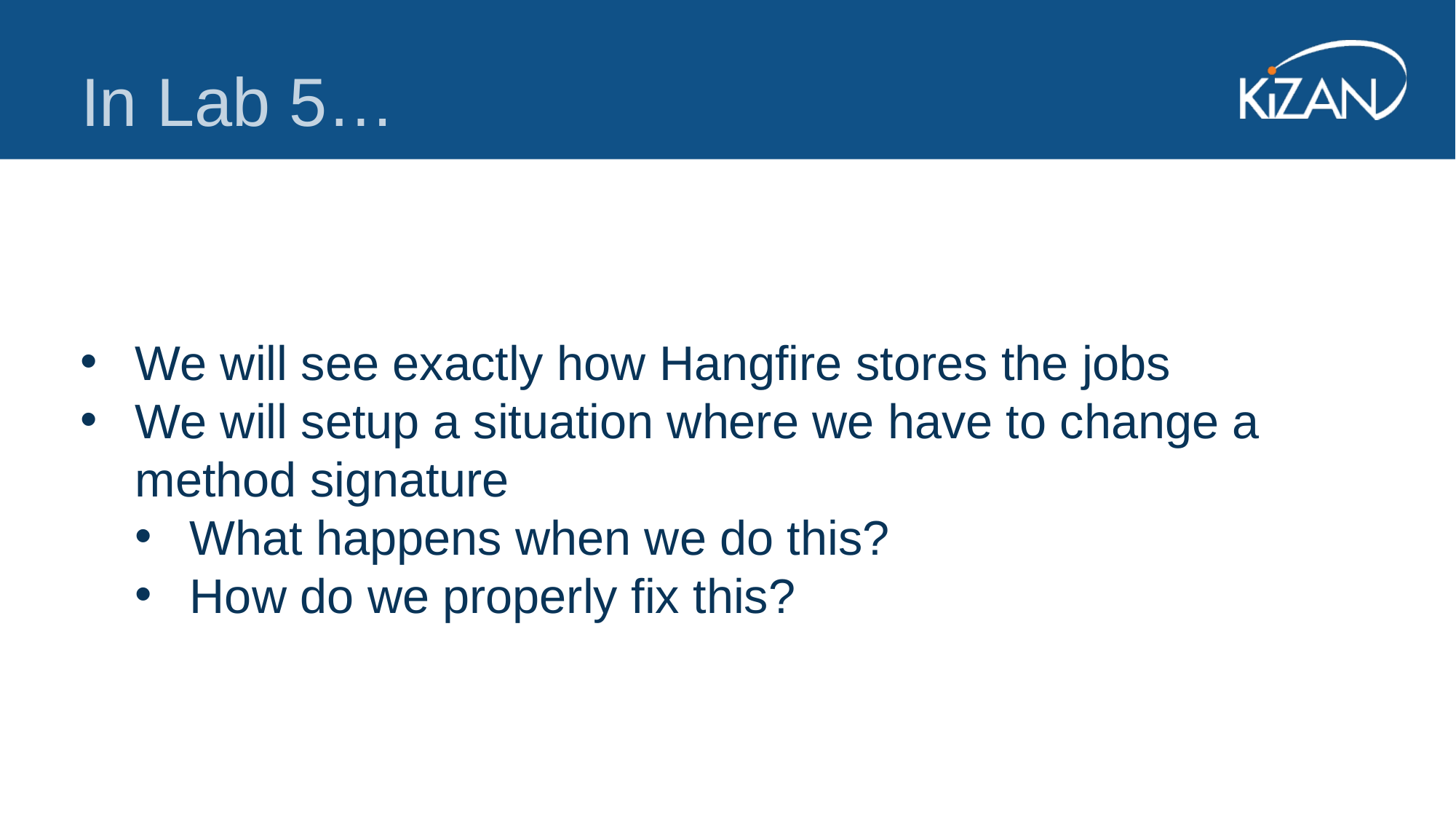

In Lab 5…
We will see exactly how Hangfire stores the jobs
We will setup a situation where we have to change a method signature
What happens when we do this?
How do we properly fix this?